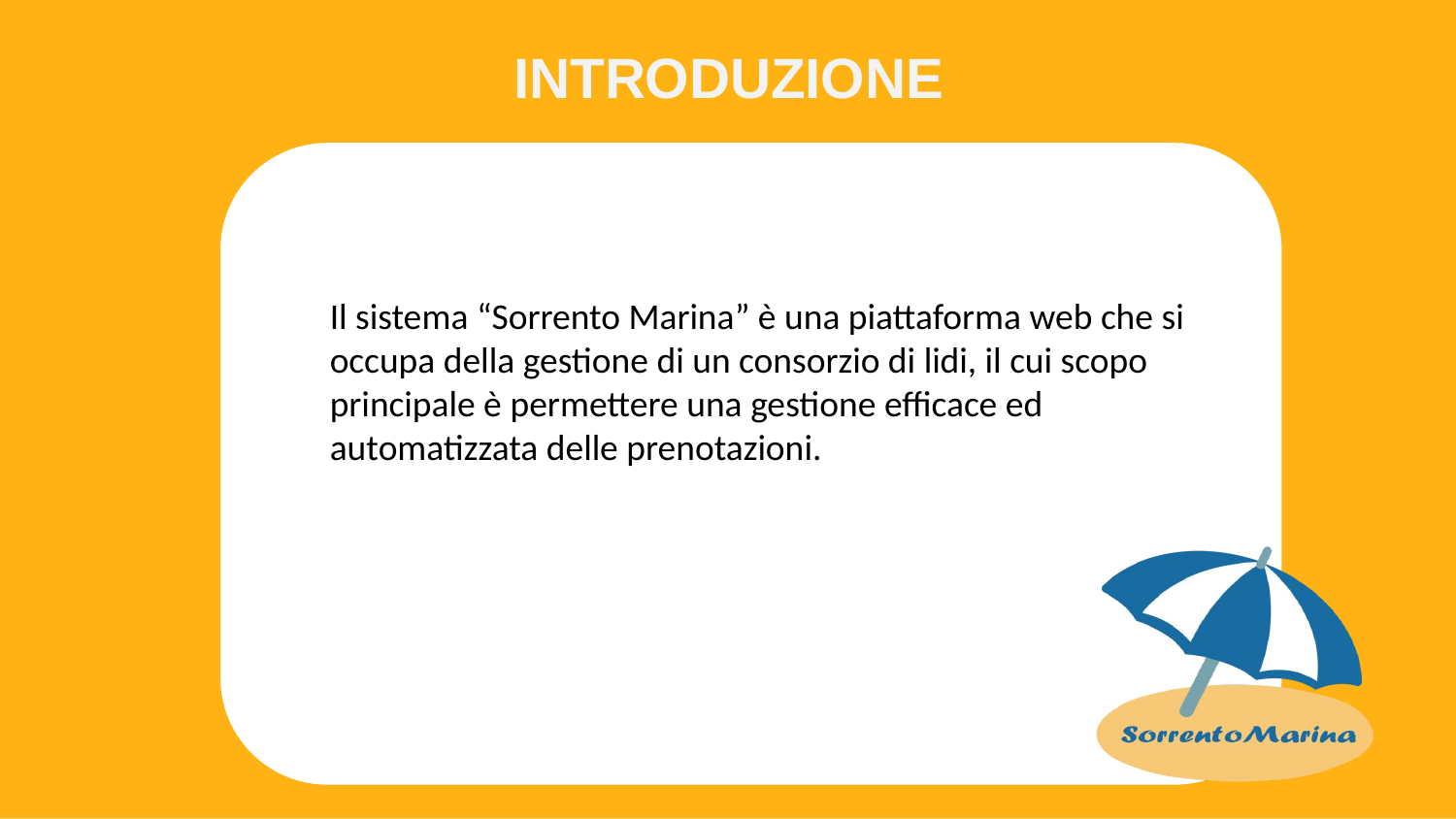

# INTRODUZIONE

Il sistema “Sorrento Marina” è una piattaforma web che si occupa della gestione di un consorzio di lidi, il cui scopo principale è permettere una gestione efficace ed automatizzata delle prenotazioni.